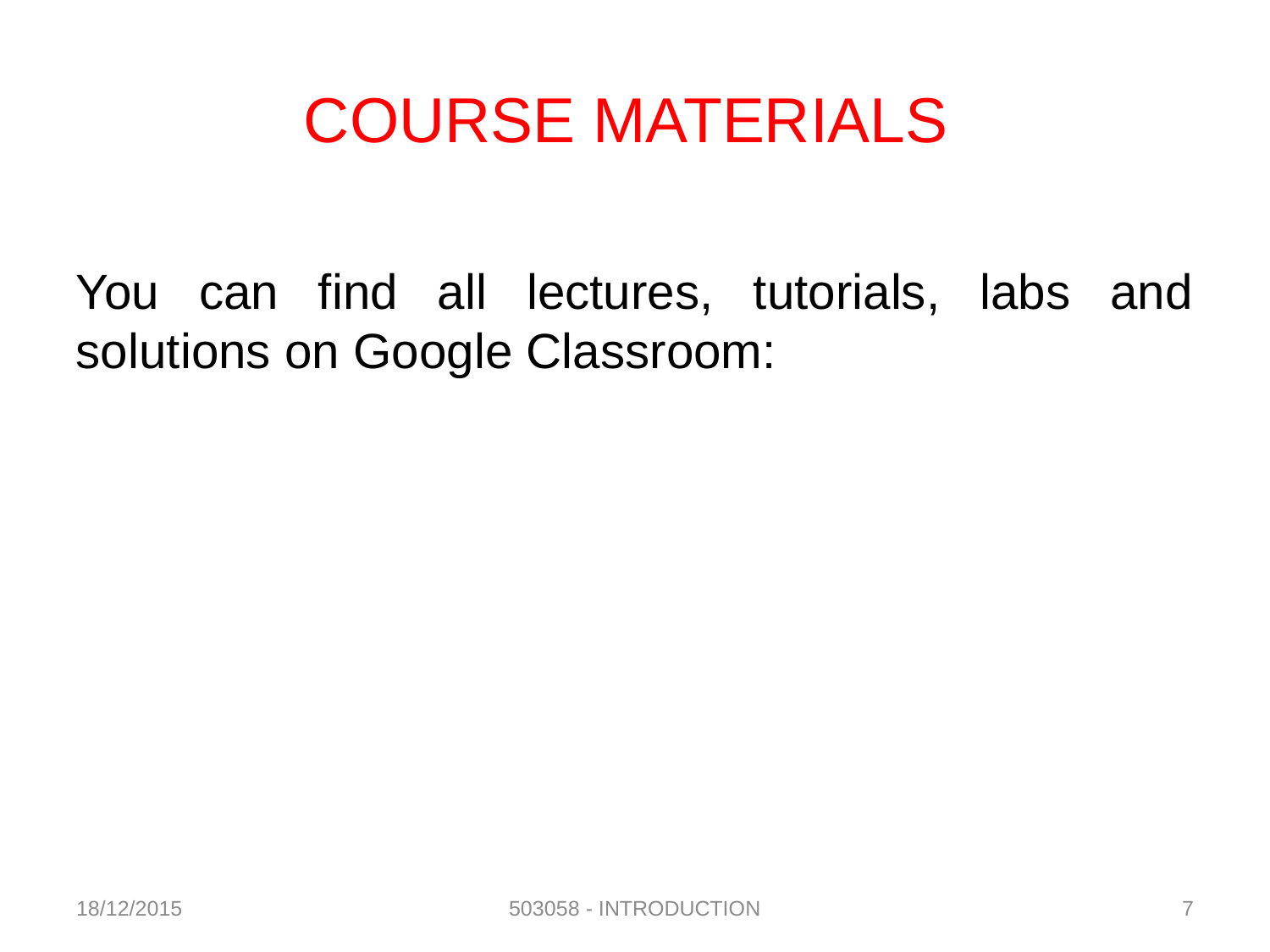

# COURSE MATERIALS

You can find all lectures, tutorials, labs and solutions on Google Classroom:

18/12/2015
503058 - INTRODUCTION
 7